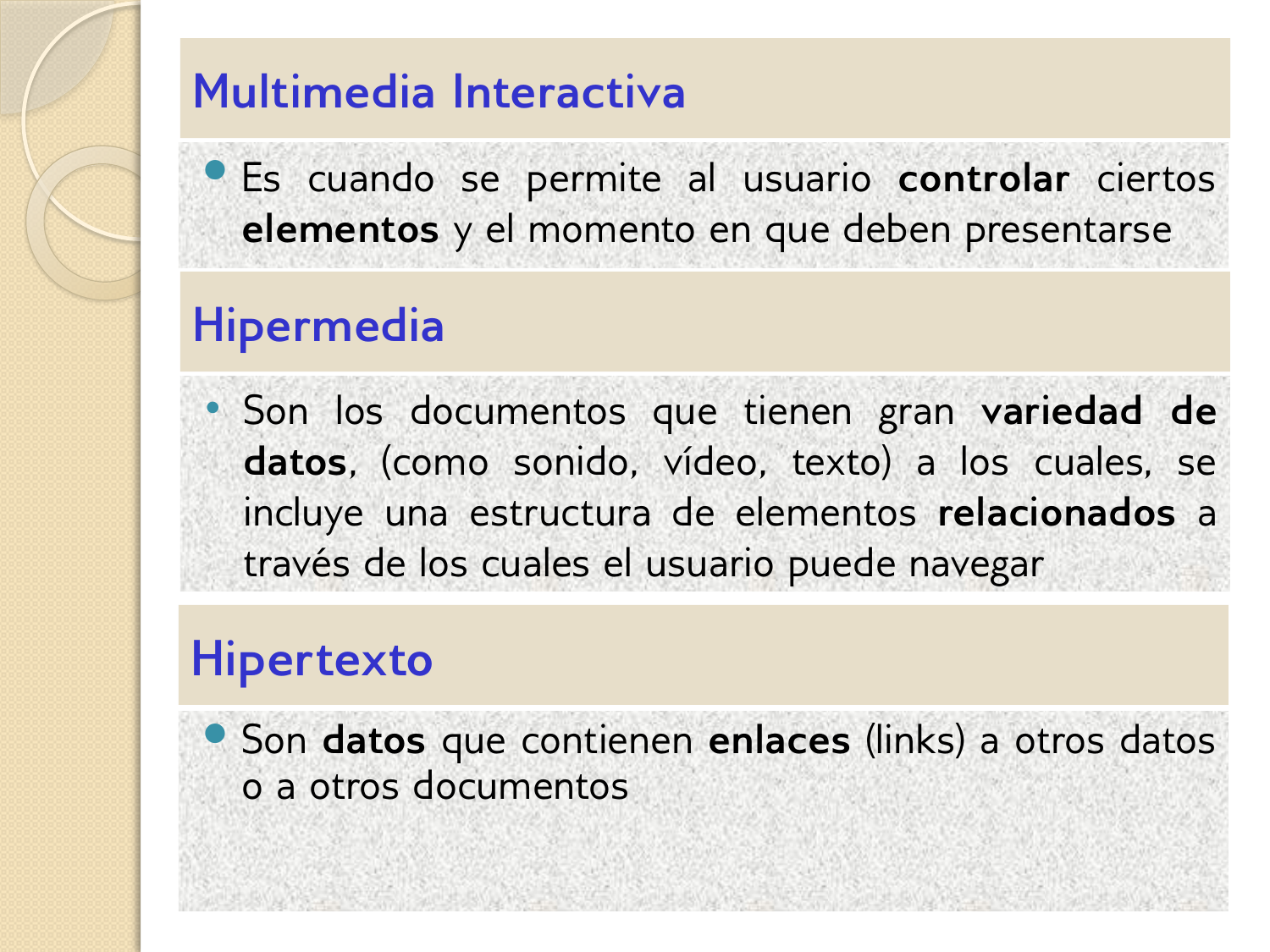

# Multimedia Interactiva
Es cuando se permite al usuario controlar ciertos elementos y el momento en que deben presentarse
Hipermedia
Son los documentos que tienen gran variedad de datos, (como sonido, vídeo, texto) a los cuales, se incluye una estructura de elementos relacionados a través de los cuales el usuario puede navegar
Hipertexto
Son datos que contienen enlaces (links) a otros datos o a otros documentos